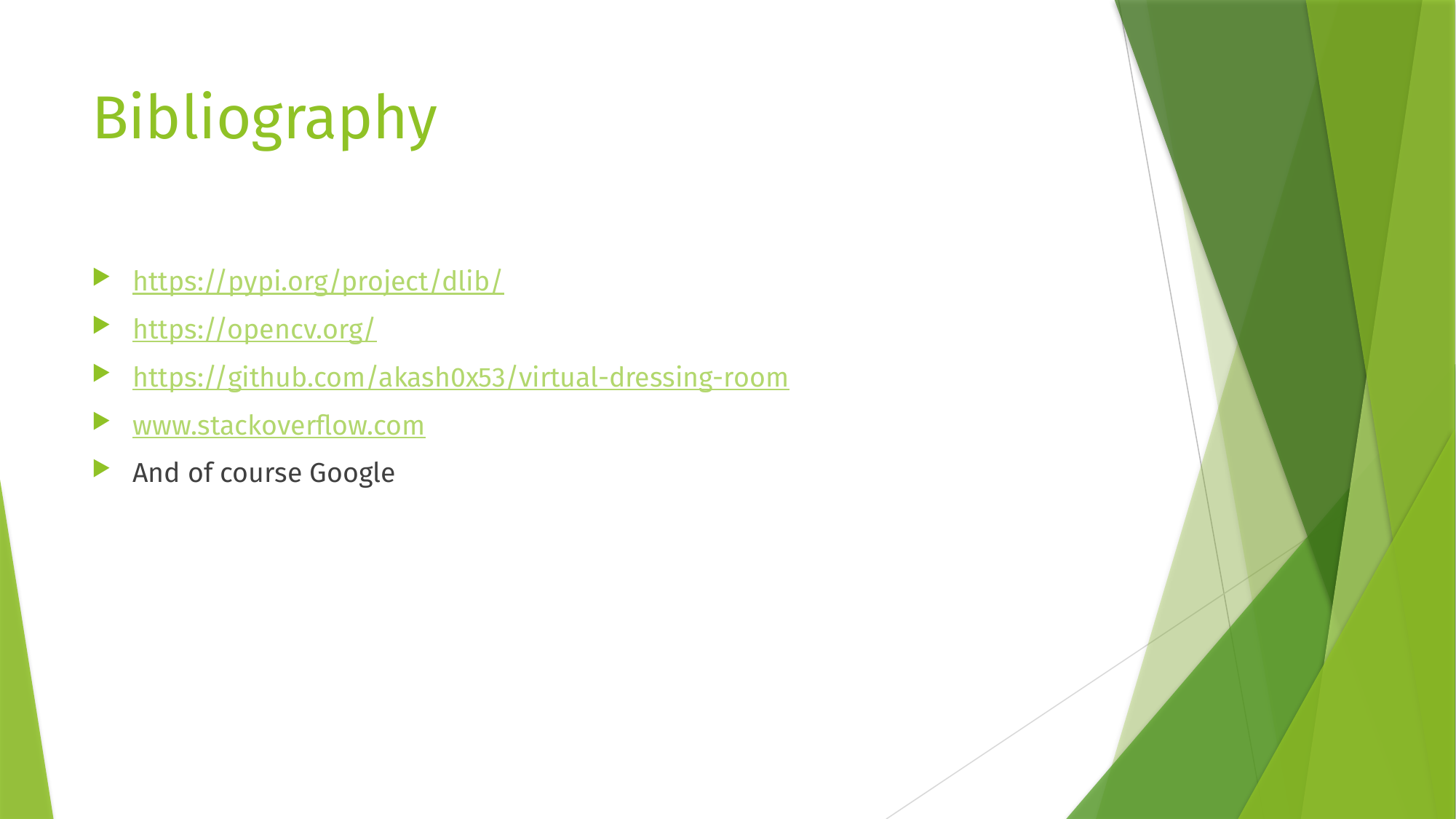

# Bibliography
https://pypi.org/project/dlib/
https://opencv.org/
https://github.com/akash0x53/virtual-dressing-room
www.stackoverflow.com
And of course Google